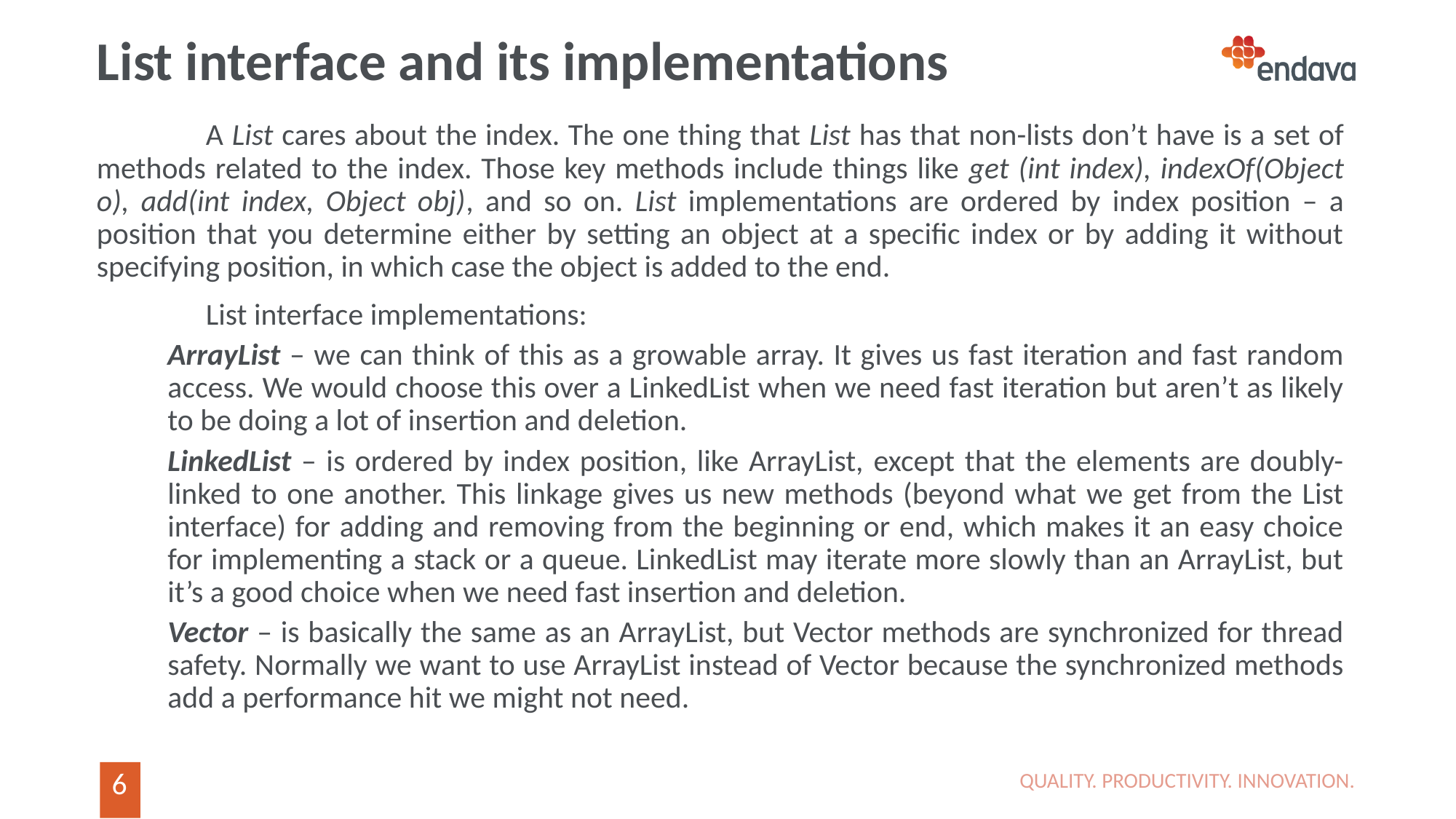

# List interface and its implementations
	A List cares about the index. The one thing that List has that non-lists don’t have is a set of methods related to the index. Those key methods include things like get (int index), indexOf(Object o), add(int index, Object obj), and so on. List implementations are ordered by index position – a position that you determine either by setting an object at a specific index or by adding it without specifying position, in which case the object is added to the end.
	List interface implementations:
ArrayList – we can think of this as a growable array. It gives us fast iteration and fast random access. We would choose this over a LinkedList when we need fast iteration but aren’t as likely to be doing a lot of insertion and deletion.
LinkedList – is ordered by index position, like ArrayList, except that the elements are doubly-linked to one another. This linkage gives us new methods (beyond what we get from the List interface) for adding and removing from the beginning or end, which makes it an easy choice for implementing a stack or a queue. LinkedList may iterate more slowly than an ArrayList, but it’s a good choice when we need fast insertion and deletion.
Vector – is basically the same as an ArrayList, but Vector methods are synchronized for thread safety. Normally we want to use ArrayList instead of Vector because the synchronized methods add a performance hit we might not need.
QUALITY. PRODUCTIVITY. INNOVATION.